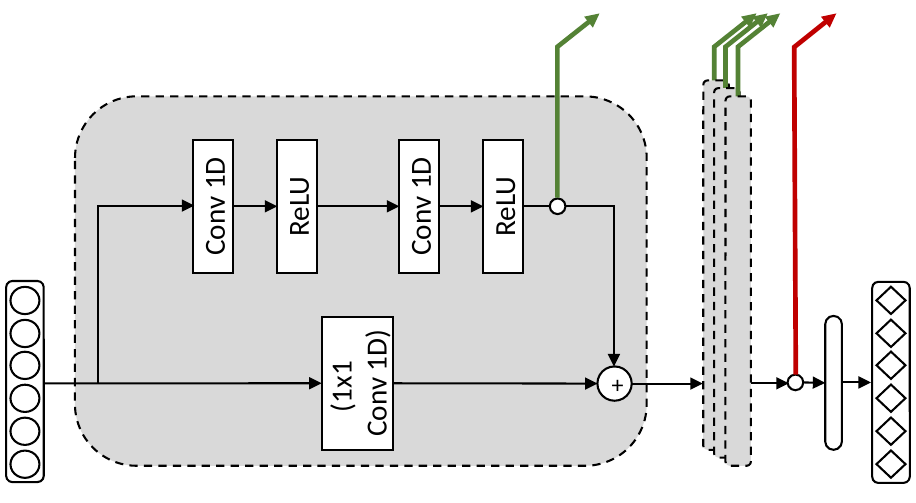

Conv 1D
ReLU
Conv 1D
ReLU

(1x1
Conv 1D)
+